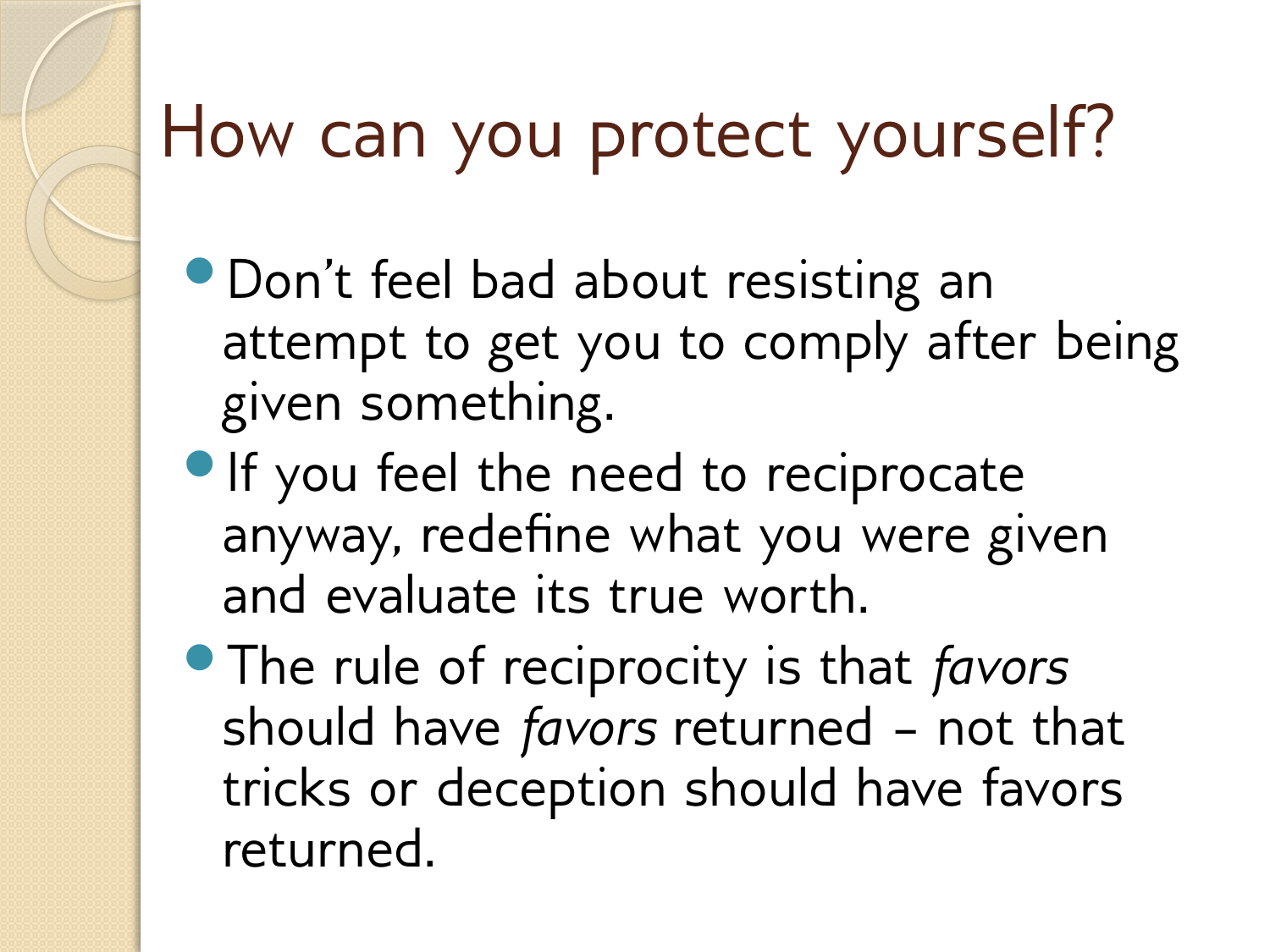

# How can you protect yourself?
Don’t feel bad about resisting an attempt to get you to comply after being given something.
If you feel the need to reciprocate anyway, redefine what you were given and evaluate its true worth.
The rule of reciprocity is that favors should have favors returned – not that tricks or deception should have favors returned.